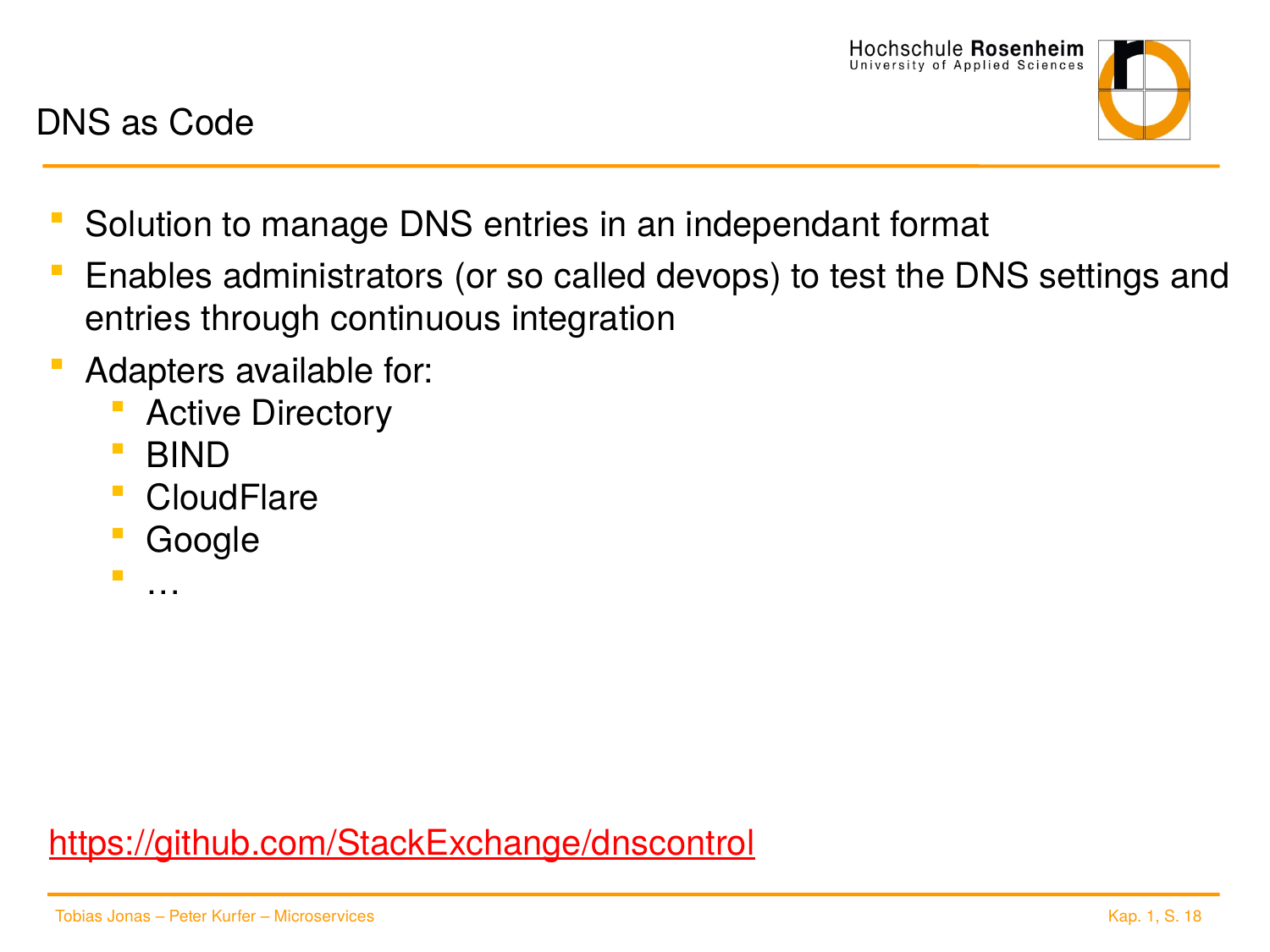

# DNS as Code
Solution to manage DNS entries in an independant format
Enables administrators (or so called devops) to test the DNS settings and entries through continuous integration
Adapters available for:
Active Directory
BIND
CloudFlare
Google
…

https://github.com/StackExchange/dnscontrol